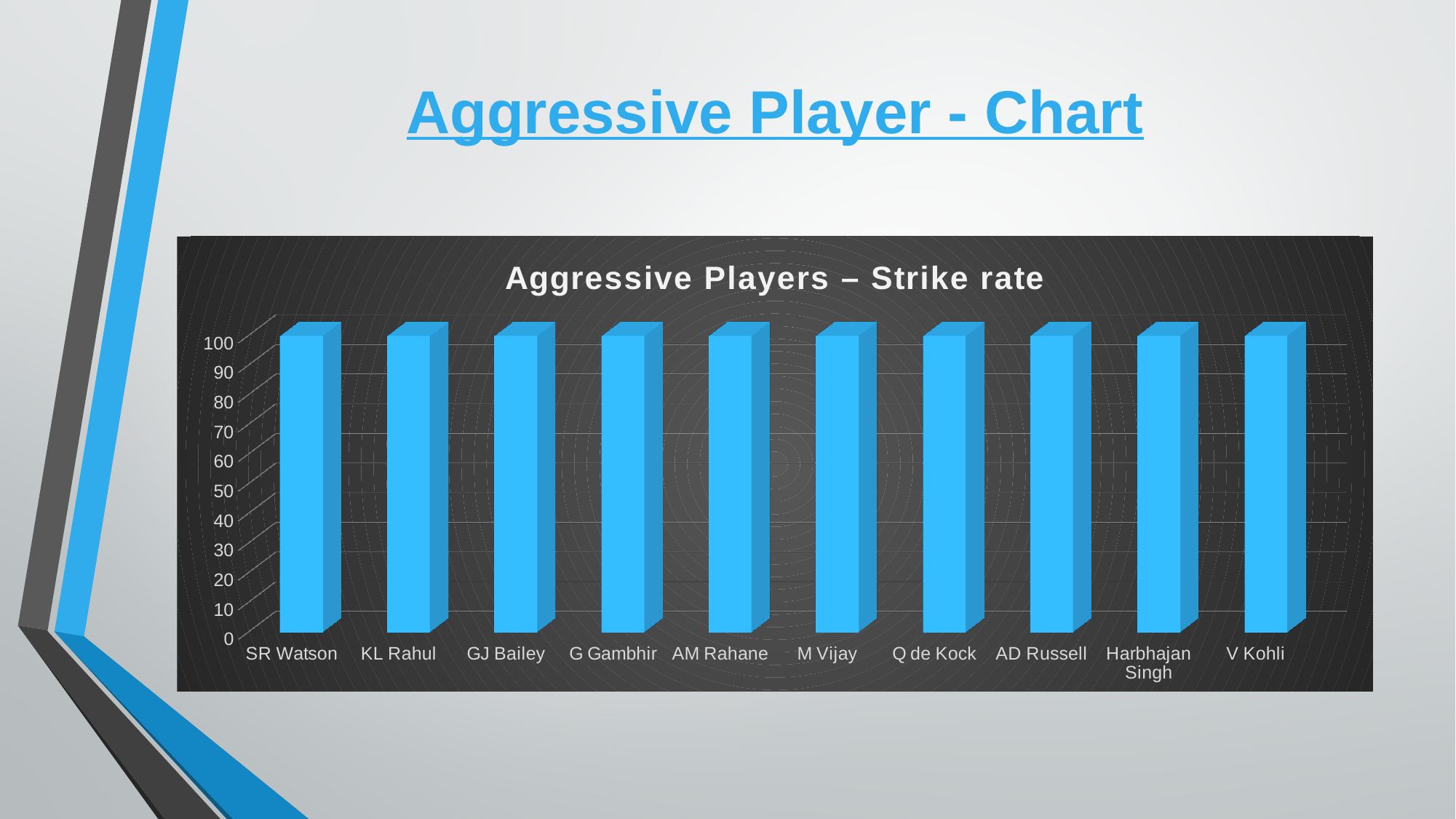

# Aggressive Player - Chart

[unsupported chart]